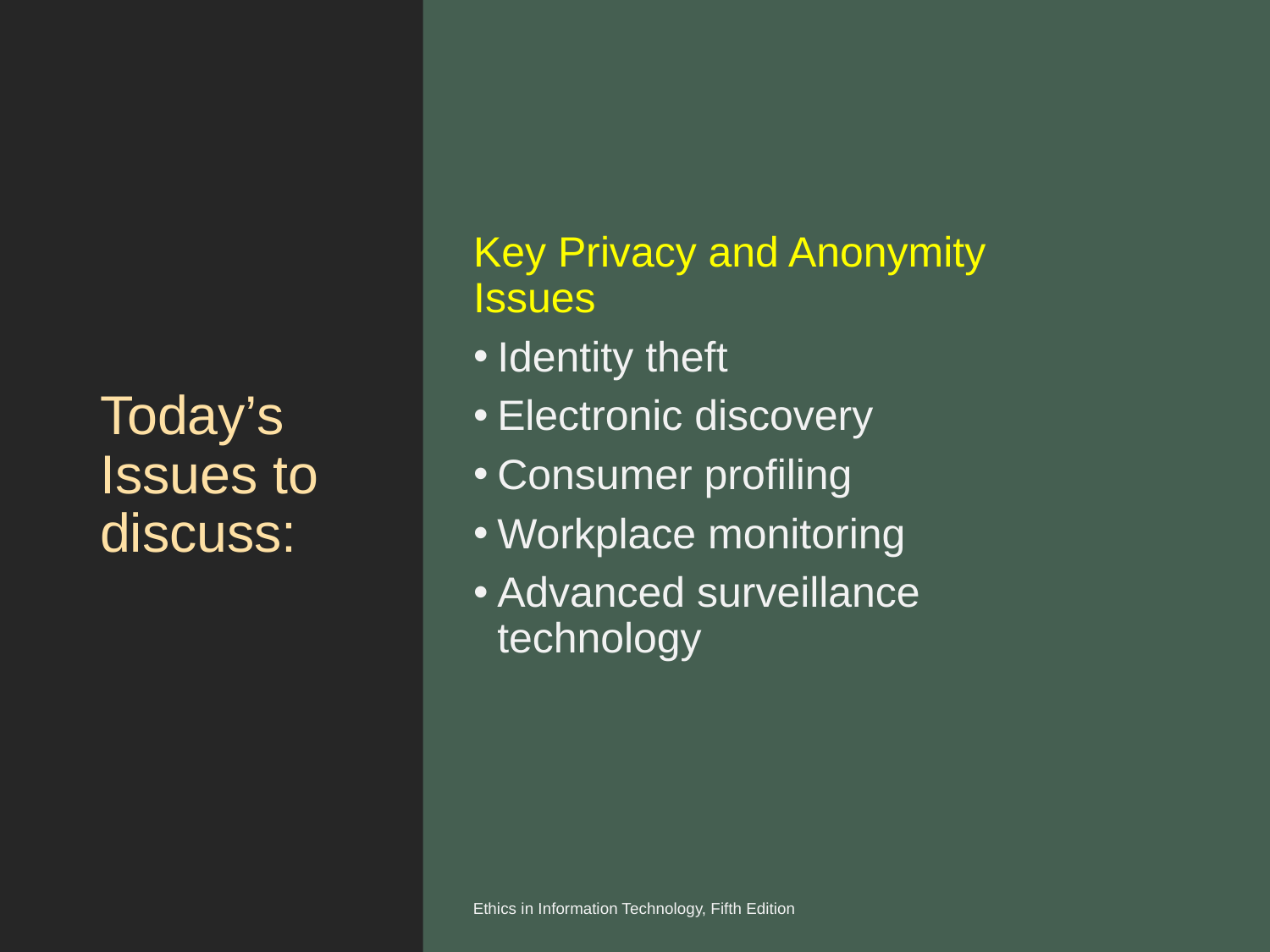

# Today’s Issues to discuss:
Key Privacy and Anonymity Issues
Identity theft
Electronic discovery
Consumer profiling
Workplace monitoring
Advanced surveillance technology

Ethics in Information Technology, Fifth Edition